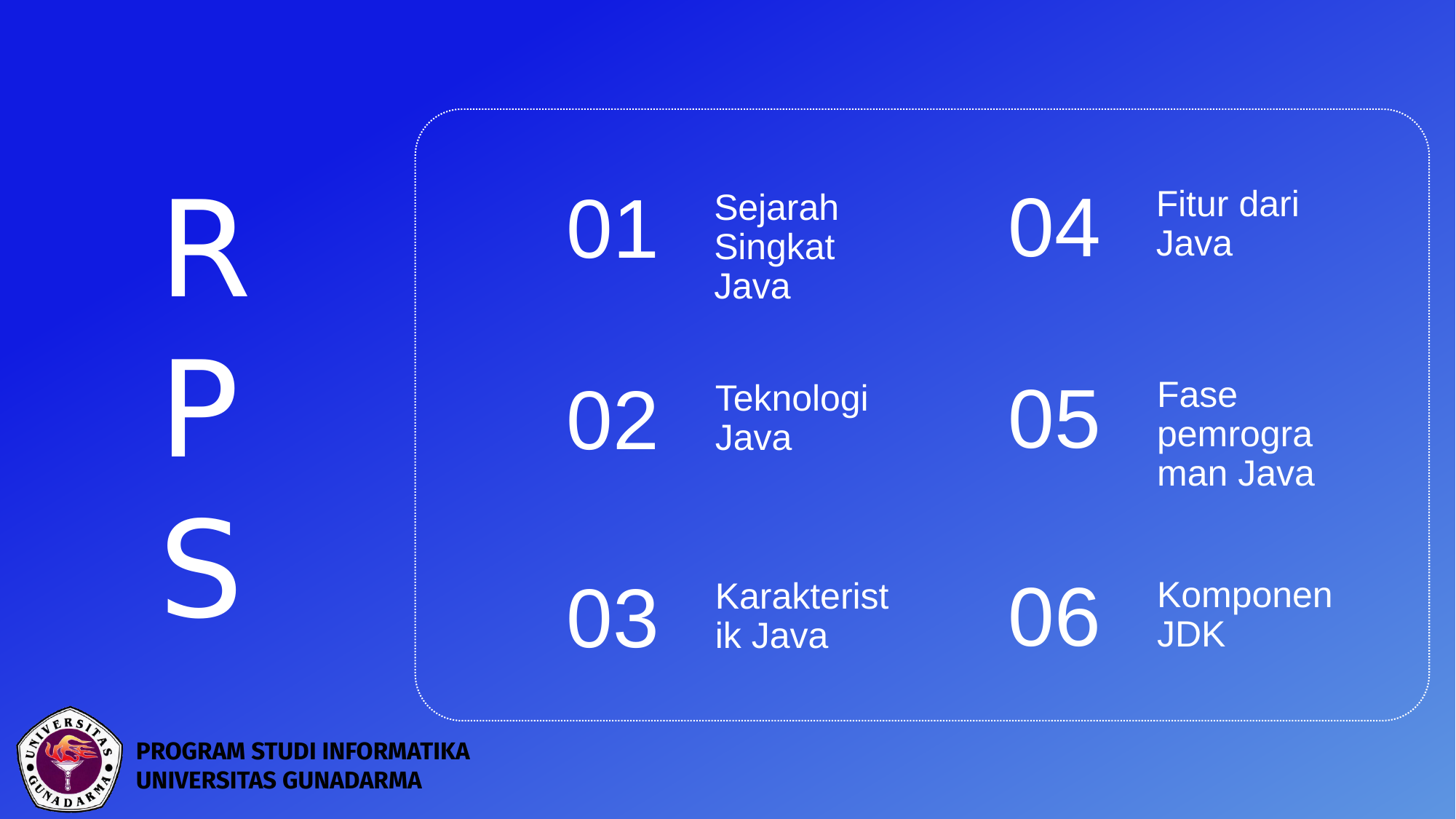

R
P
S
04
Fitur dari Java
01
Sejarah Singkat Java
05
Fase pemrograman Java
02
Teknologi Java
06
Komponen JDK
03
Karakteristik Java